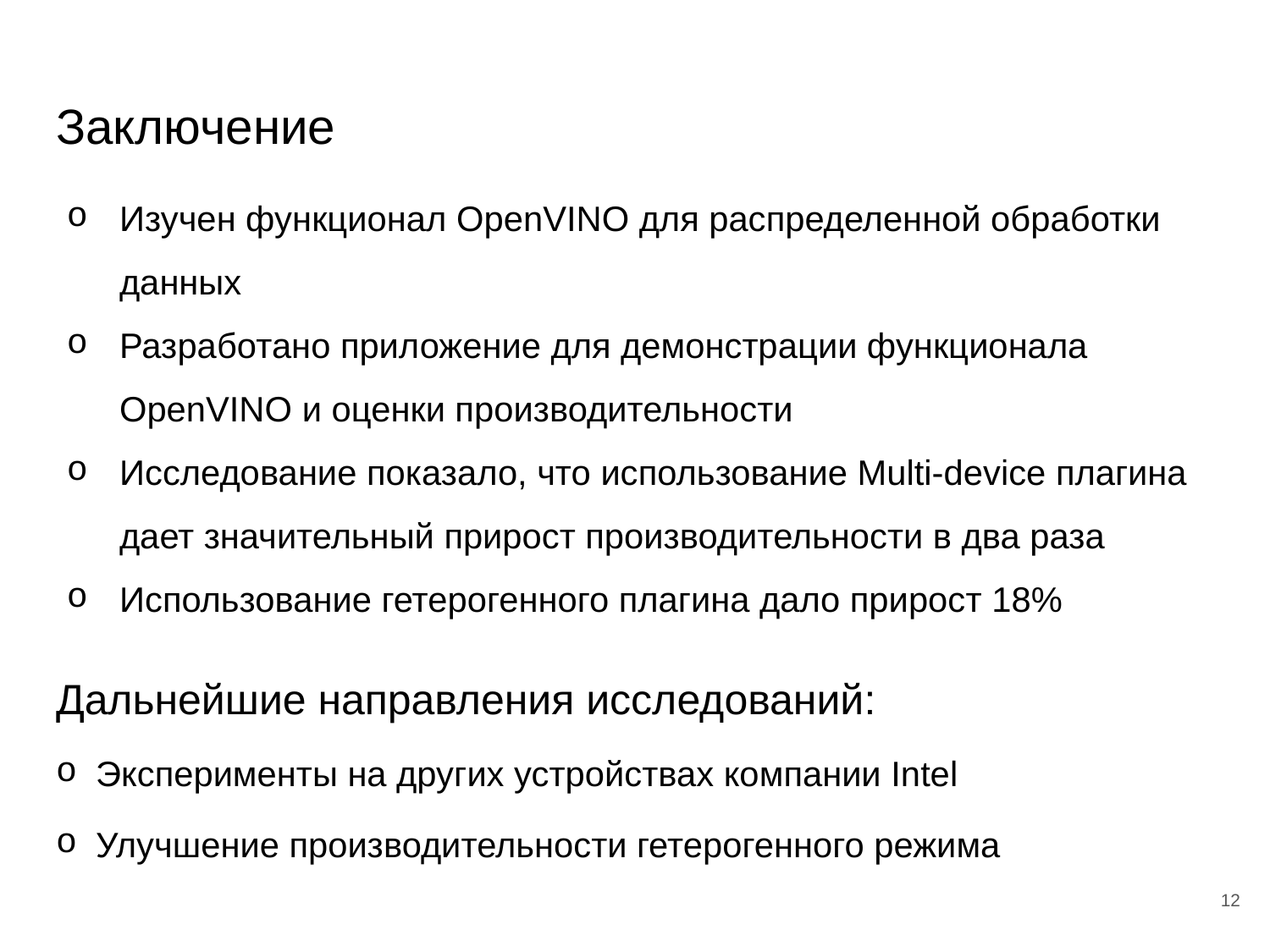

# Заключение
Изучен функционал OpenVINO для распределенной обработки данных
Разработано приложение для демонстрации функционала OpenVINO и оценки производительности
Исследование показало, что использование Multi-device плагина дает значительный прирост производительности в два раза
Использование гетерогенного плагина дало прирост 18%
Дальнейшие направления исследований:
Эксперименты на других устройствах компании Intel
Улучшение производительности гетерогенного режима
12